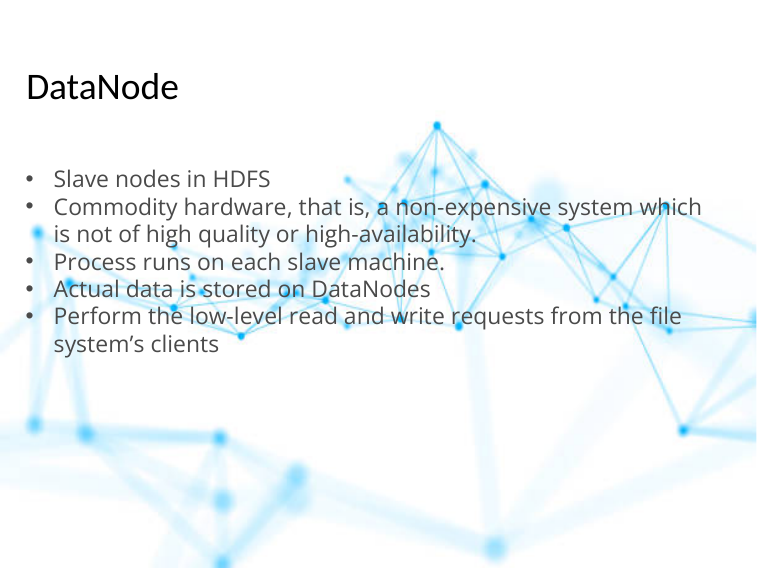

# DataNode
Slave nodes in HDFS
Commodity hardware, that is, a non-expensive system which is not of high quality or high-availability.
Process runs on each slave machine.
Actual data is stored on DataNodes
Perform the low-level read and write requests from the file system’s clients

Information Technology University
Dr. Faisal Kamiran